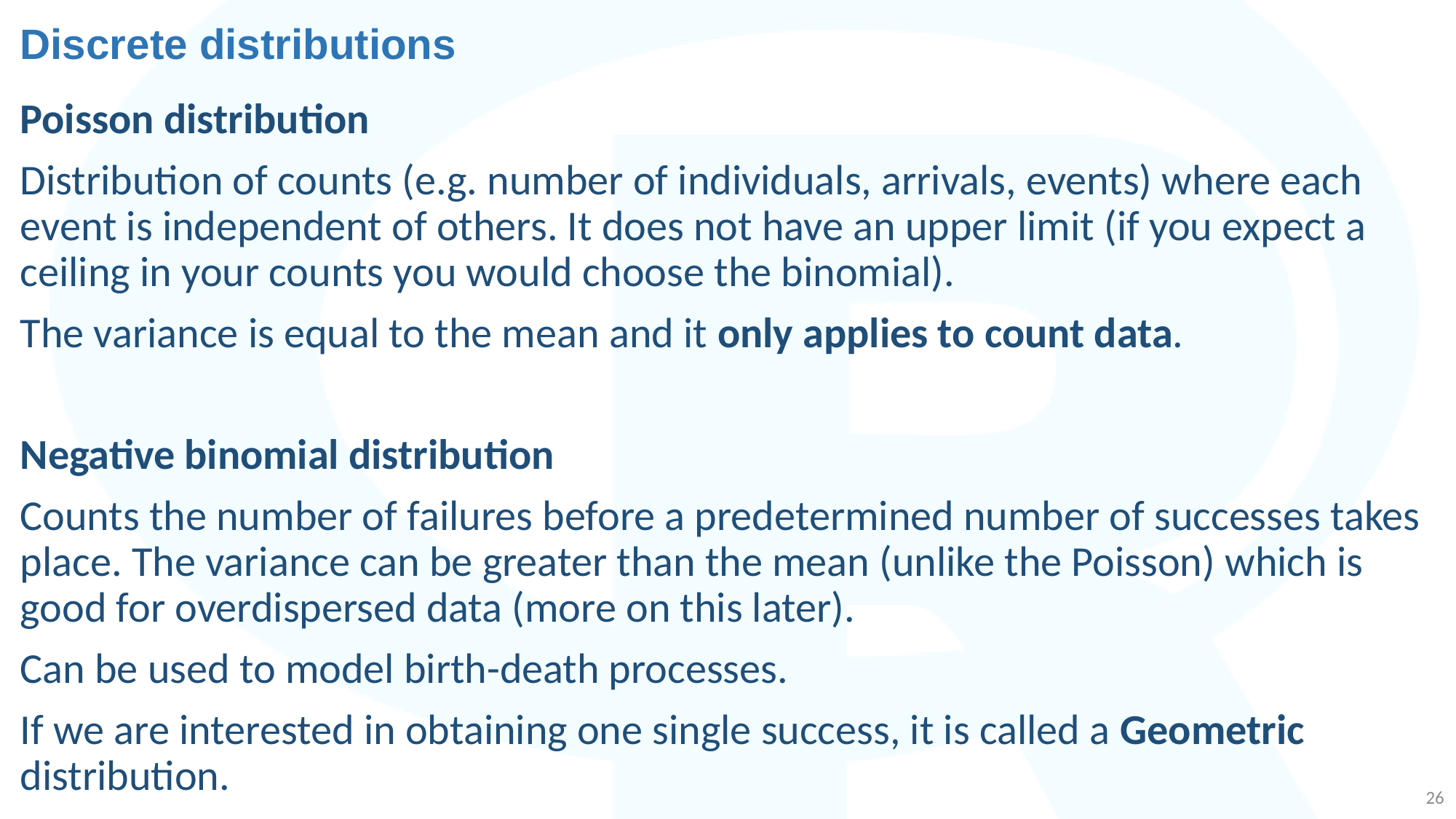

# Discrete distributions
Poisson distribution
Distribution of counts (e.g. number of individuals, arrivals, events) where each event is independent of others. It does not have an upper limit (if you expect a ceiling in your counts you would choose the binomial).
The variance is equal to the mean and it only applies to count data.

Negative binomial distribution
Counts the number of failures before a predetermined number of successes takes place. The variance can be greater than the mean (unlike the Poisson) which is good for overdispersed data (more on this later).
Can be used to model birth-death processes.
If we are interested in obtaining one single success, it is called a Geometric distribution.

26